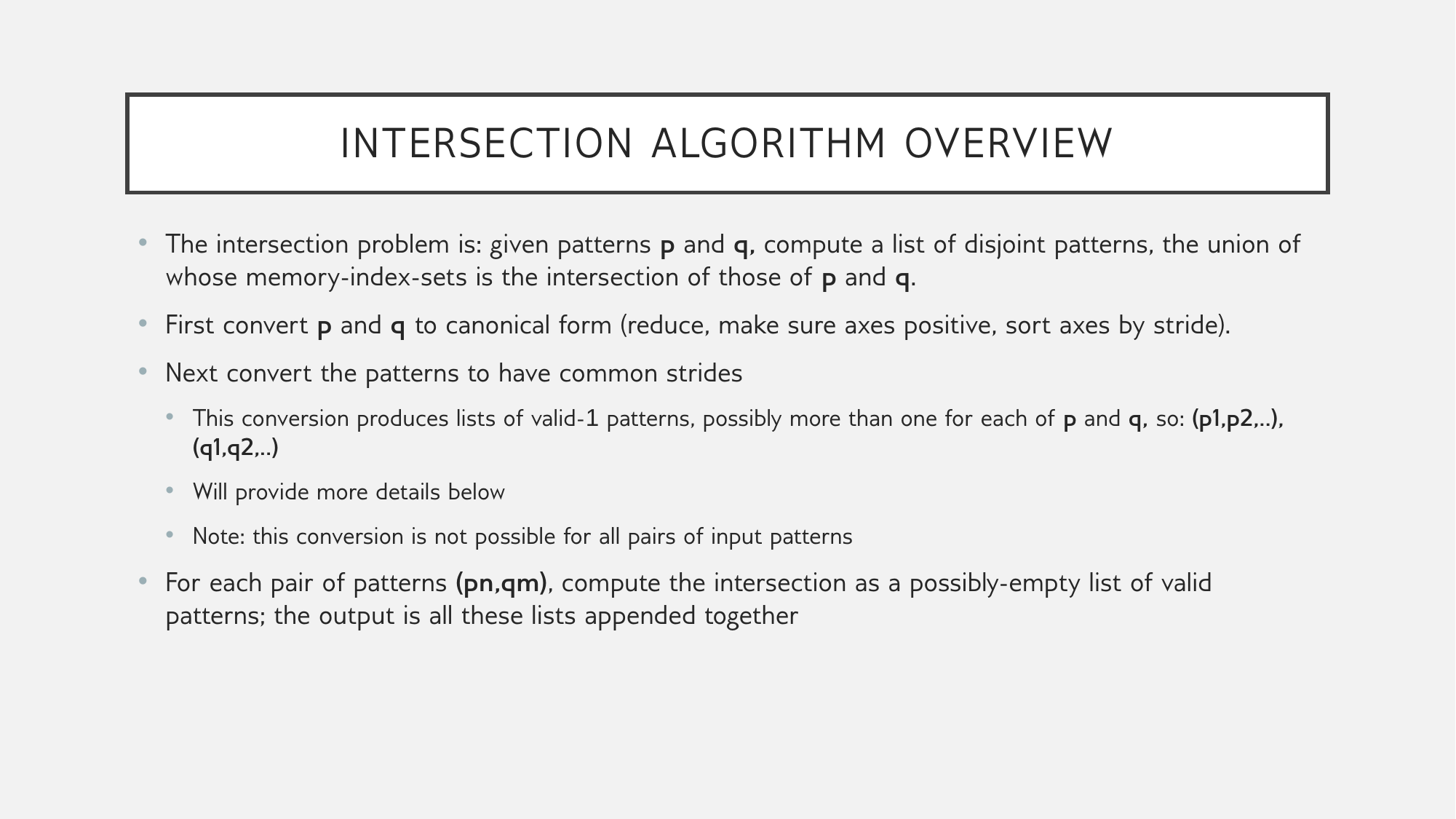

# intersection algorithm overview
The intersection problem is: given patterns p and q, compute a list of disjoint patterns, the union of whose memory-index-sets is the intersection of those of p and q.
First convert p and q to canonical form (reduce, make sure axes positive, sort axes by stride).
Next convert the patterns to have common strides
This conversion produces lists of valid-1 patterns, possibly more than one for each of p and q, so: (p1,p2,..), (q1,q2,..)
Will provide more details below
Note: this conversion is not possible for all pairs of input patterns
For each pair of patterns (pn,qm), compute the intersection as a possibly-empty list of valid patterns; the output is all these lists appended together